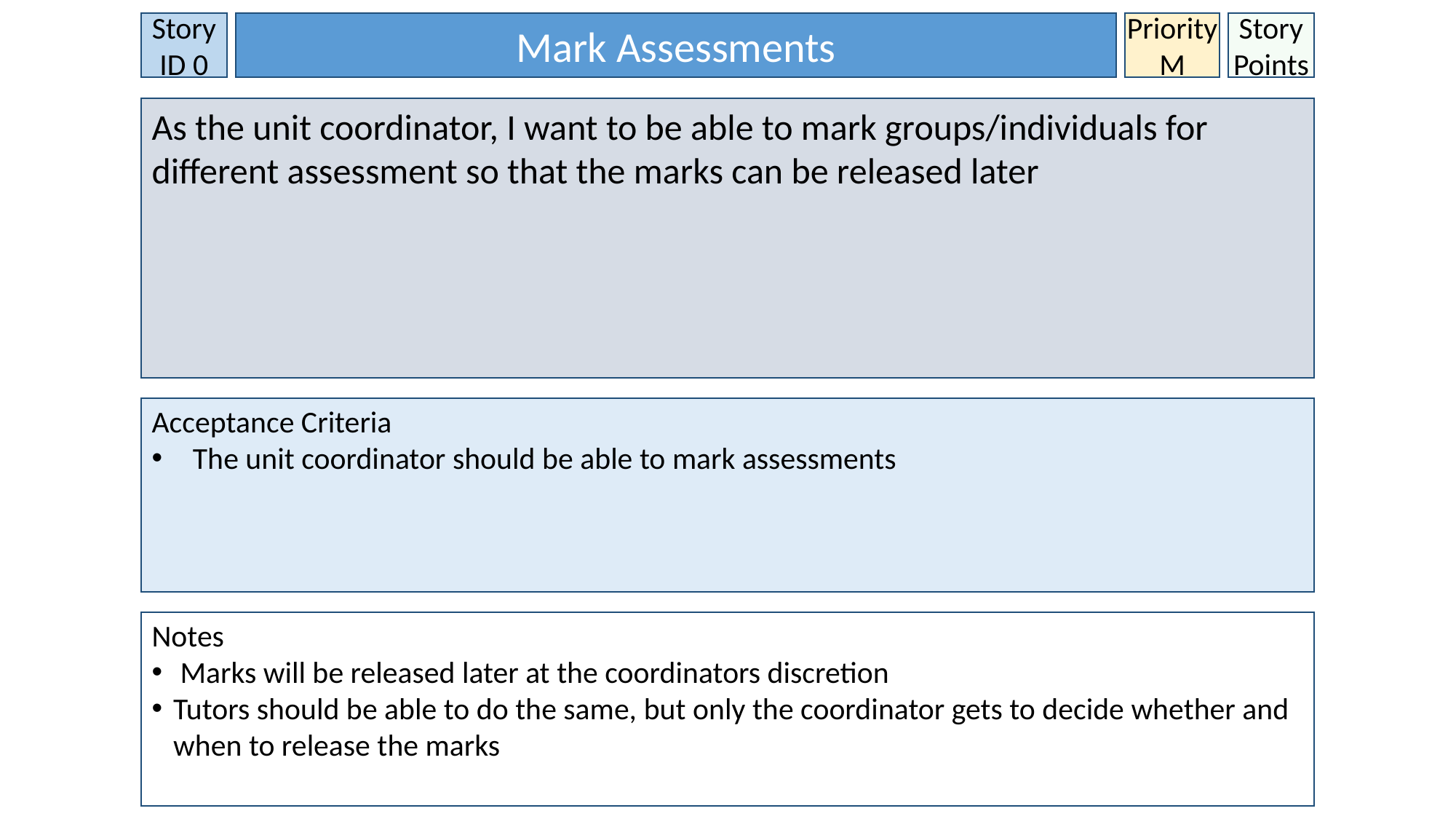

Story ID 0
Mark Assessments
Priority
M
Story Points
As the unit coordinator, I want to be able to mark groups/individuals for different assessment so that the marks can be released later

Acceptance Criteria
The unit coordinator should be able to mark assessments
Notes
 Marks will be released later at the coordinators discretion
Tutors should be able to do the same, but only the coordinator gets to decide whether and when to release the marks